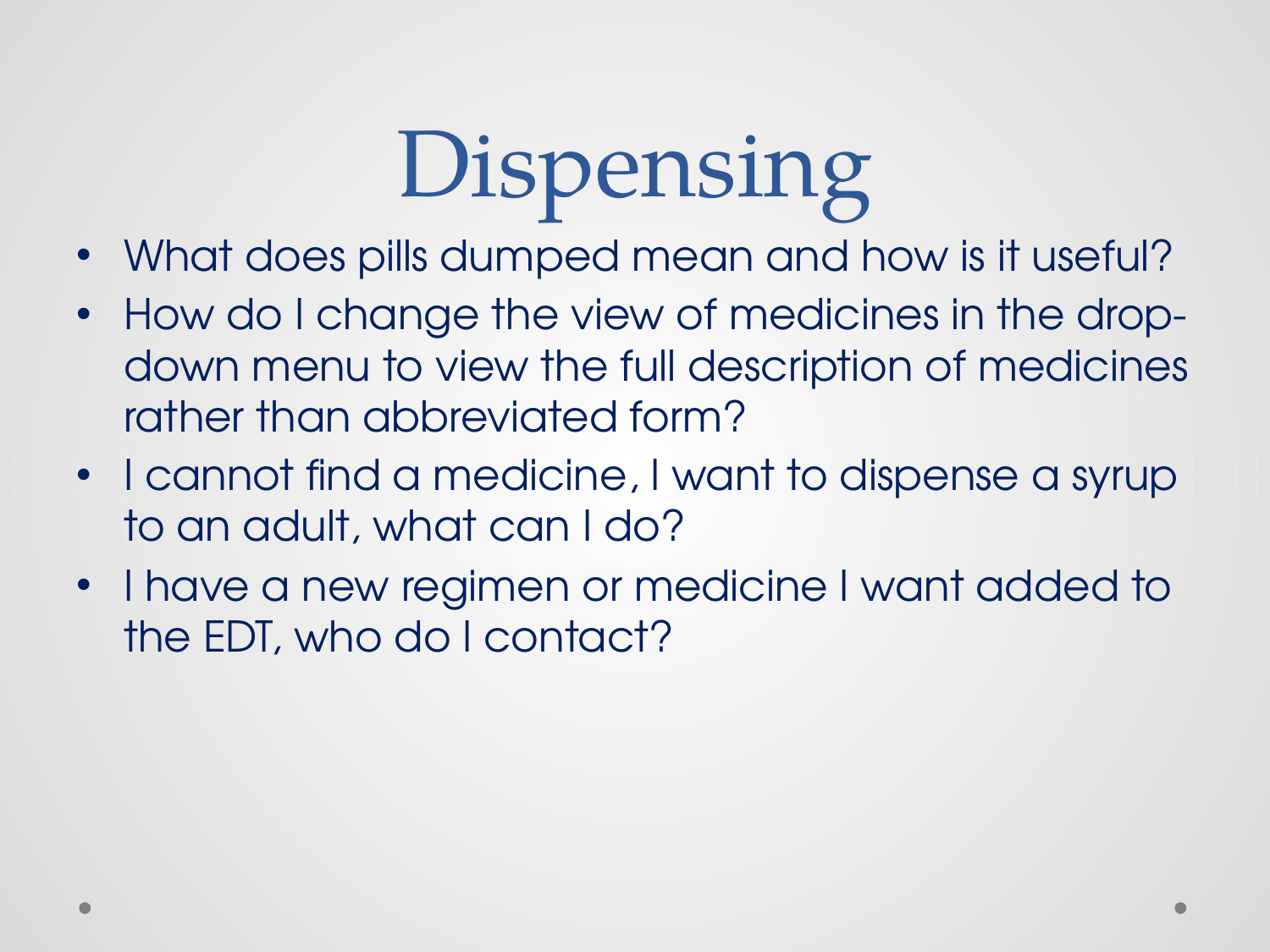

# Dispensing
What does pills dumped mean and how is it useful?
How do I change the view of medicines in the drop-down menu to view the full description of medicines rather than abbreviated form?
I cannot find a medicine, I want to dispense a syrup to an adult, what can I do?
I have a new regimen or medicine I want added to the EDT, who do I contact?